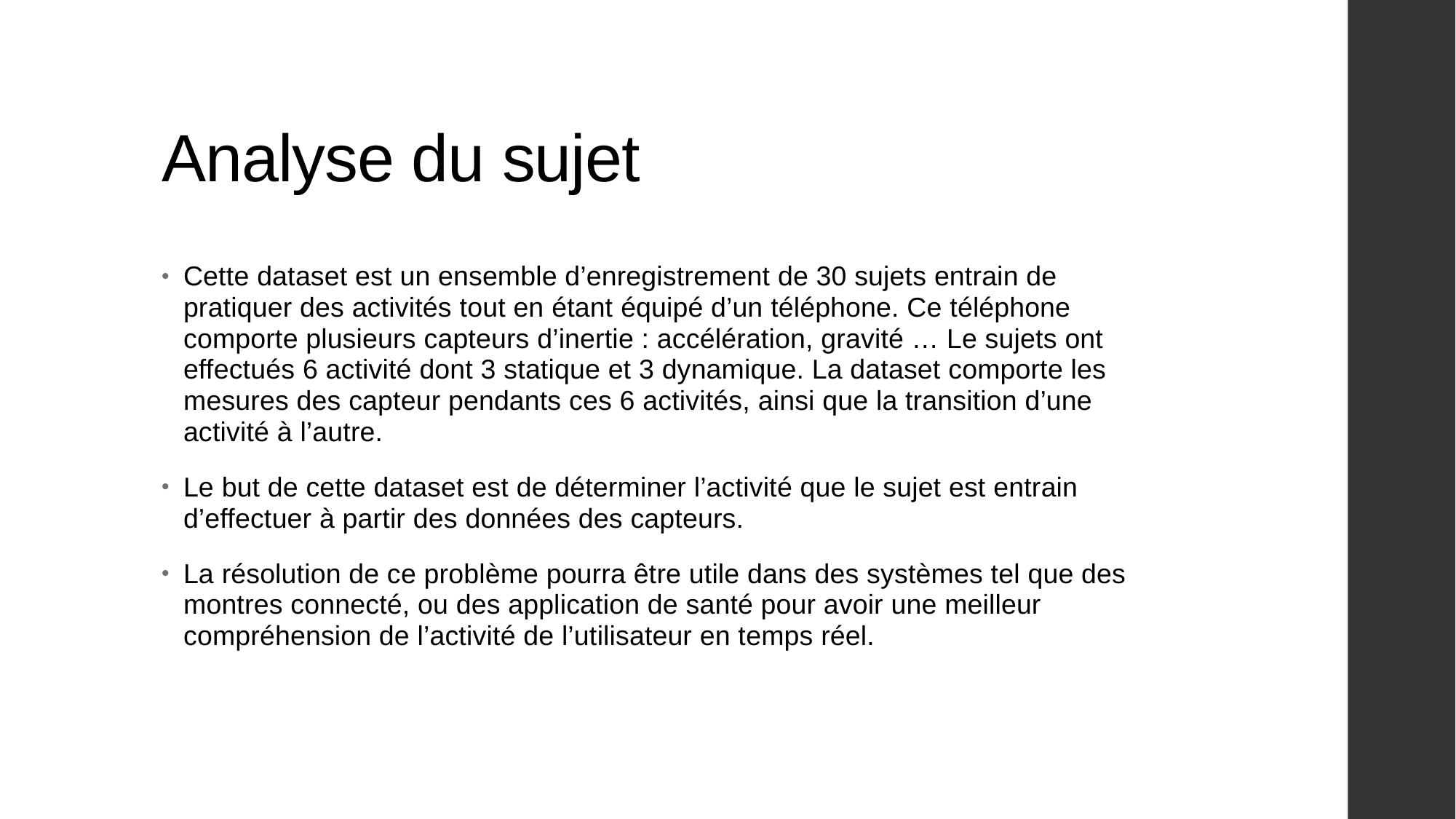

# Analyse du sujet
Cette dataset est un ensemble d’enregistrement de 30 sujets entrain de pratiquer des activités tout en étant équipé d’un téléphone. Ce téléphone comporte plusieurs capteurs d’inertie : accélération, gravité … Le sujets ont effectués 6 activité dont 3 statique et 3 dynamique. La dataset comporte les mesures des capteur pendants ces 6 activités, ainsi que la transition d’une activité à l’autre.
Le but de cette dataset est de déterminer l’activité que le sujet est entrain d’effectuer à partir des données des capteurs.
La résolution de ce problème pourra être utile dans des systèmes tel que des montres connecté, ou des application de santé pour avoir une meilleur compréhension de l’activité de l’utilisateur en temps réel.